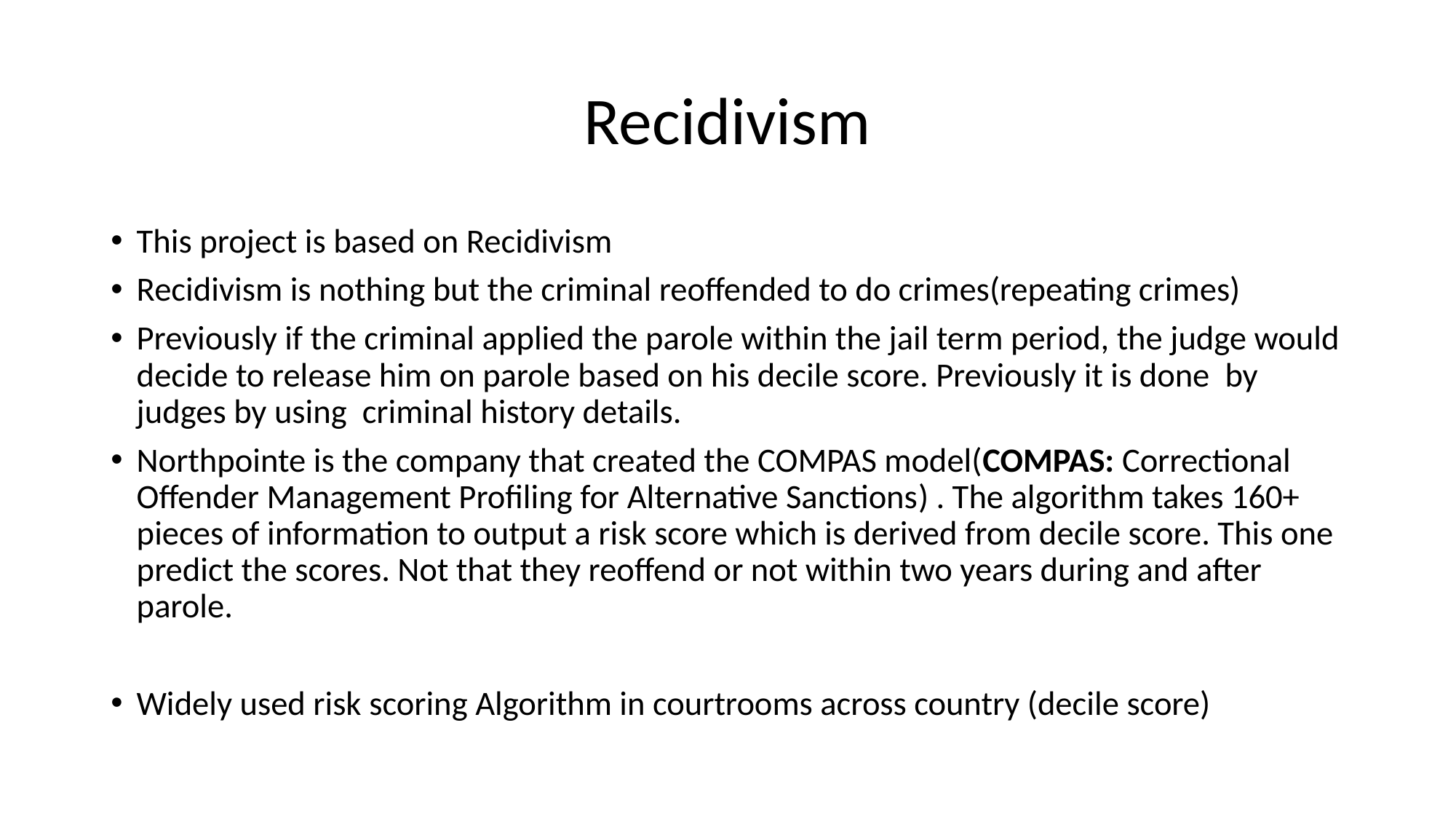

# Recidivism
This project is based on Recidivism
Recidivism is nothing but the criminal reoffended to do crimes(repeating crimes)
Previously if the criminal applied the parole within the jail term period, the judge would decide to release him on parole based on his decile score. Previously it is done  by judges by using  criminal history details.
Northpointe is the company that created the COMPAS model(COMPAS: Correctional Offender Management Profiling for Alternative Sanctions) . The algorithm takes 160+ pieces of information to output a risk score which is derived from decile score. This one predict the scores. Not that they reoffend or not within two years during and after parole.

Widely used risk scoring Algorithm in courtrooms across country (decile score)